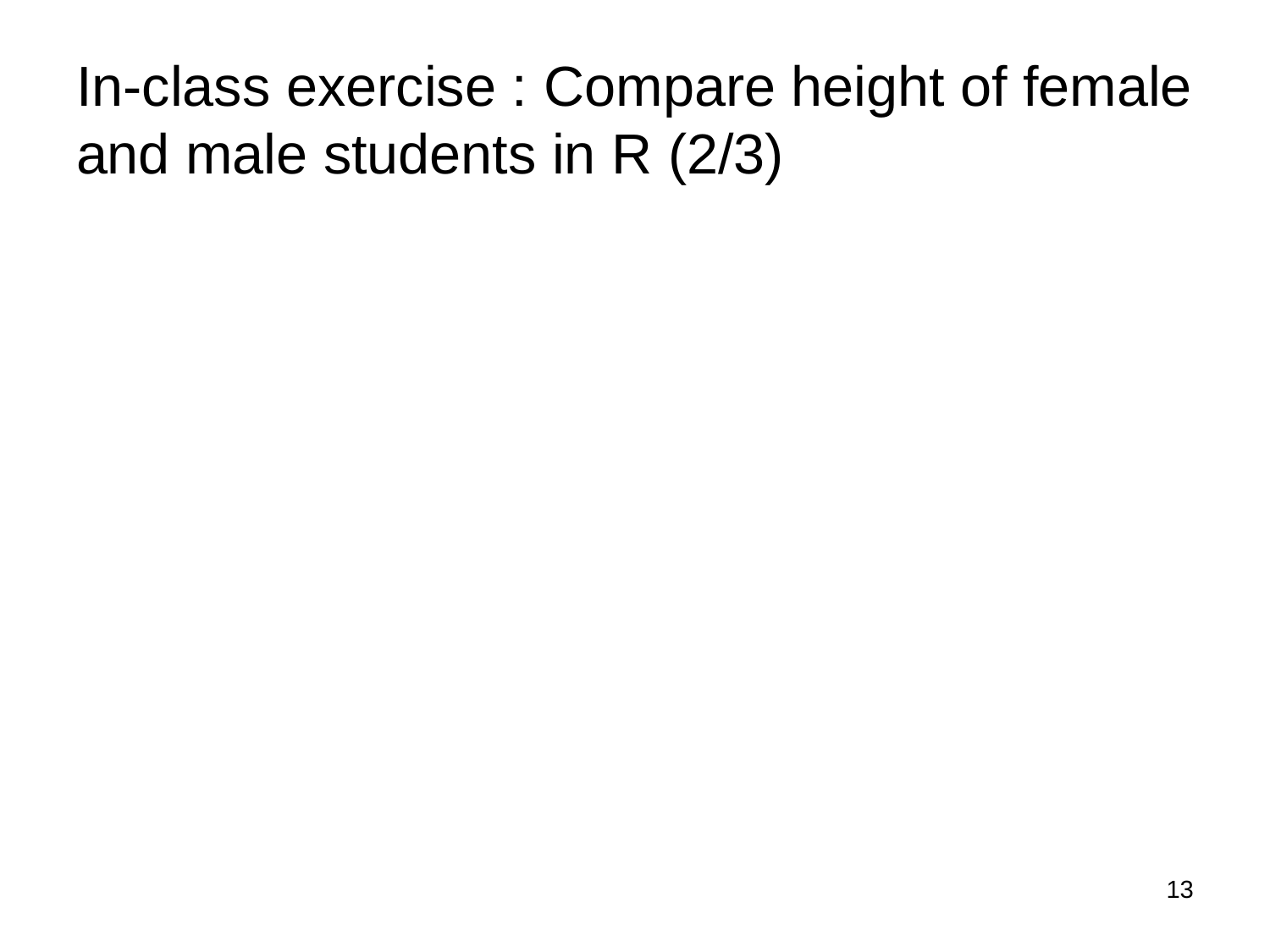

# In-class exercise : Compare height of female and male students in R (2/3)

13